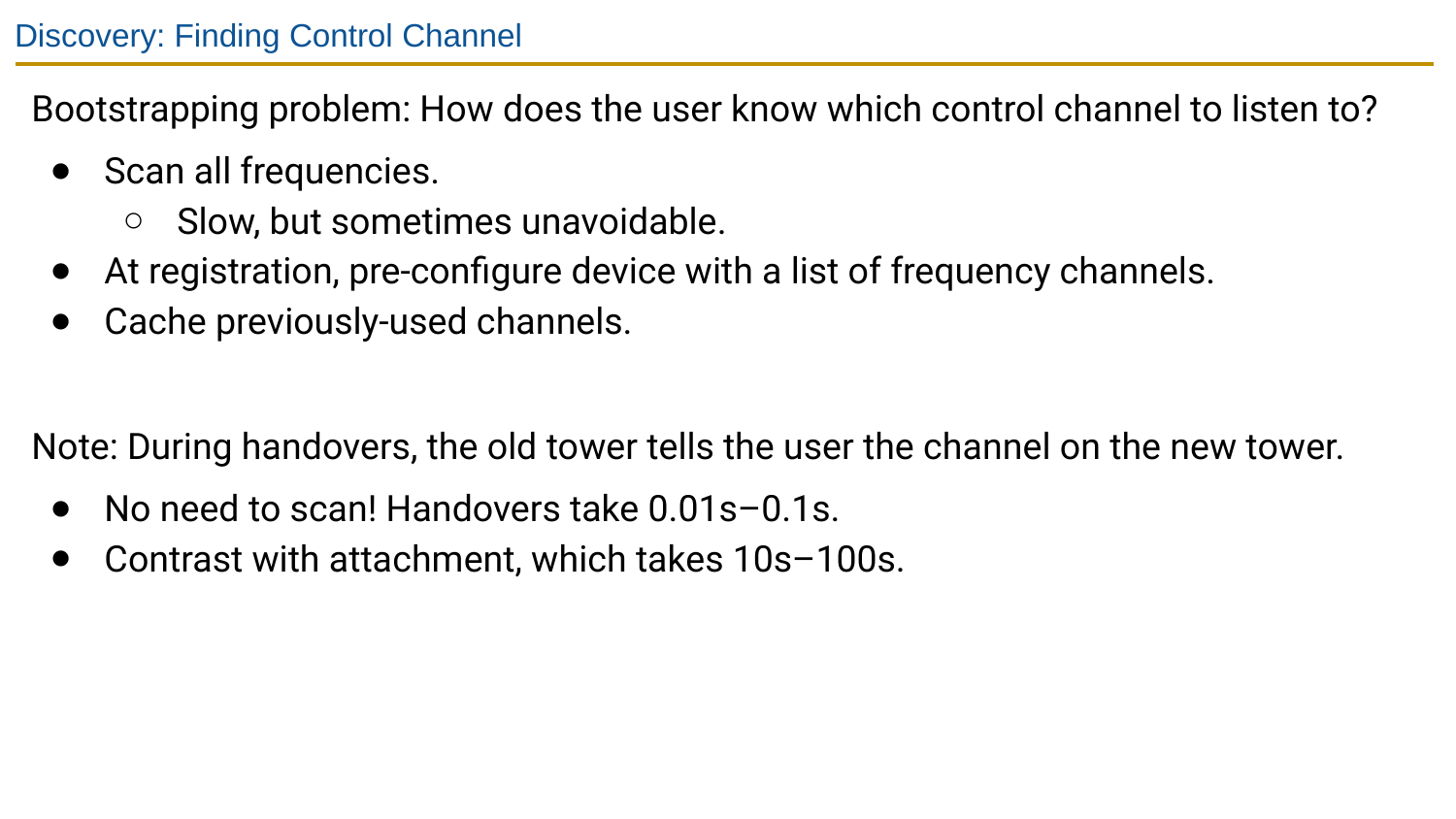

# Discovery: Finding Control Channel
Bootstrapping problem: How does the user know which control channel to listen to?
Scan all frequencies.
Slow, but sometimes unavoidable.
At registration, pre-configure device with a list of frequency channels.
Cache previously-used channels.

Note: During handovers, the old tower tells the user the channel on the new tower.
No need to scan! Handovers take 0.01s–0.1s.
Contrast with attachment, which takes 10s–100s.